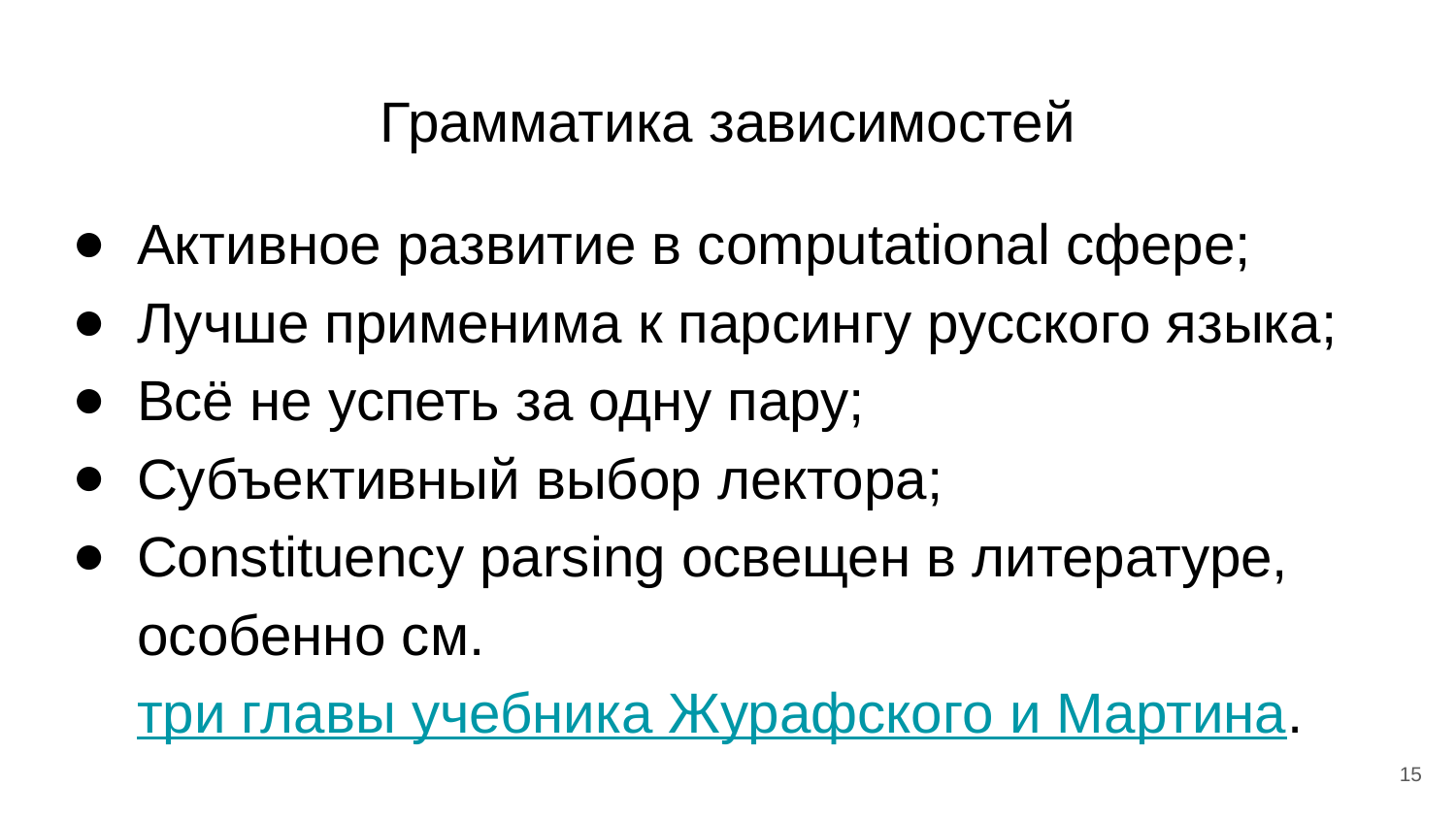

# Грамматика зависимостей
Активное развитие в computational сфере;
Лучше применима к парсингу русского языка;
Всё не успеть за одну пару;
Субъективный выбор лектора;
Constituency parsing освещен в литературе, особенно см. три главы учебника Журафского и Мартина.
15